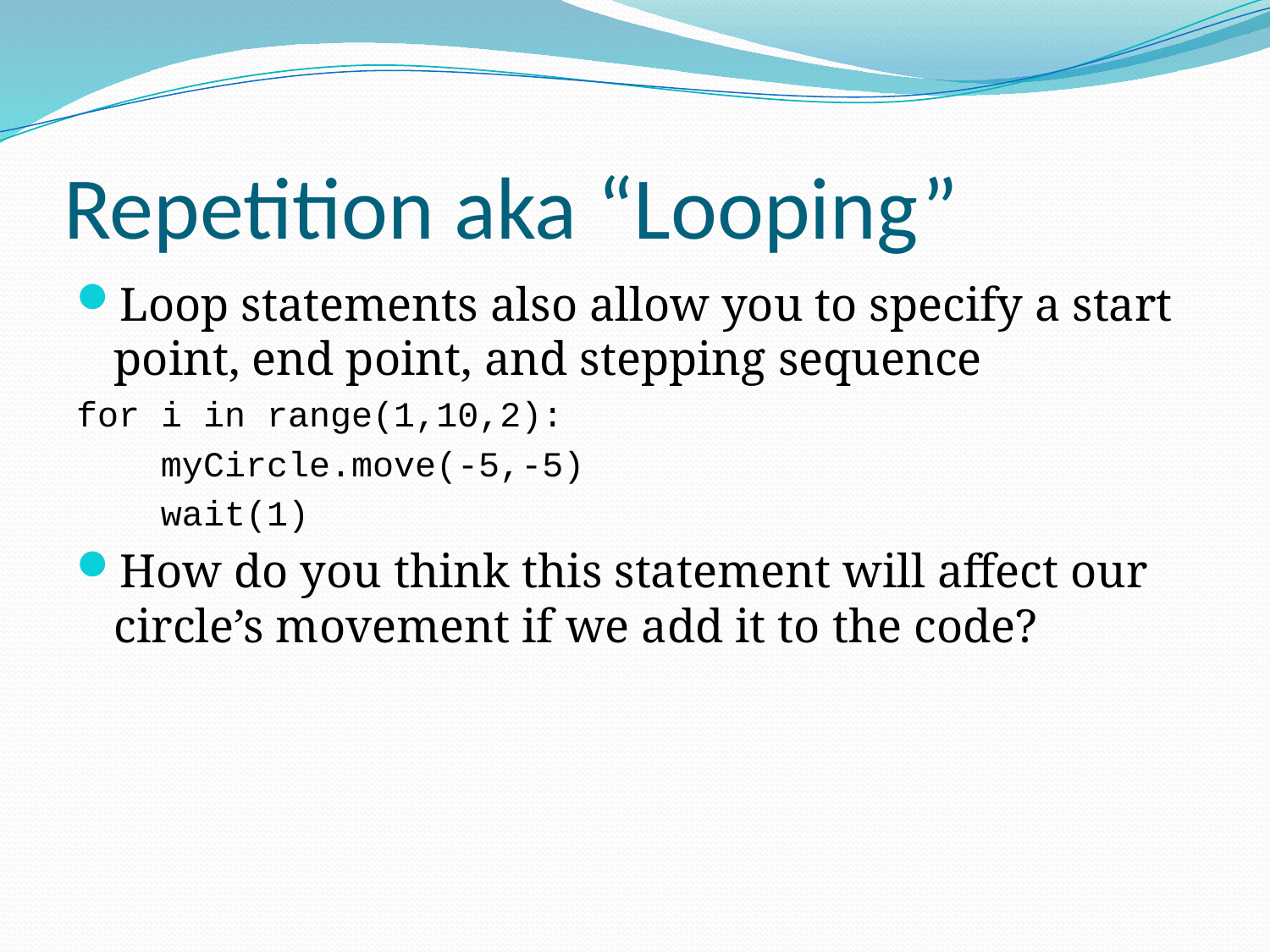

# Repetition aka “Looping”
Loop statements also allow you to specify a start point, end point, and stepping sequence
for i in range(1,10,2):
    myCircle.move(-5,-5)
    wait(1)
How do you think this statement will affect our circle’s movement if we add it to the code?